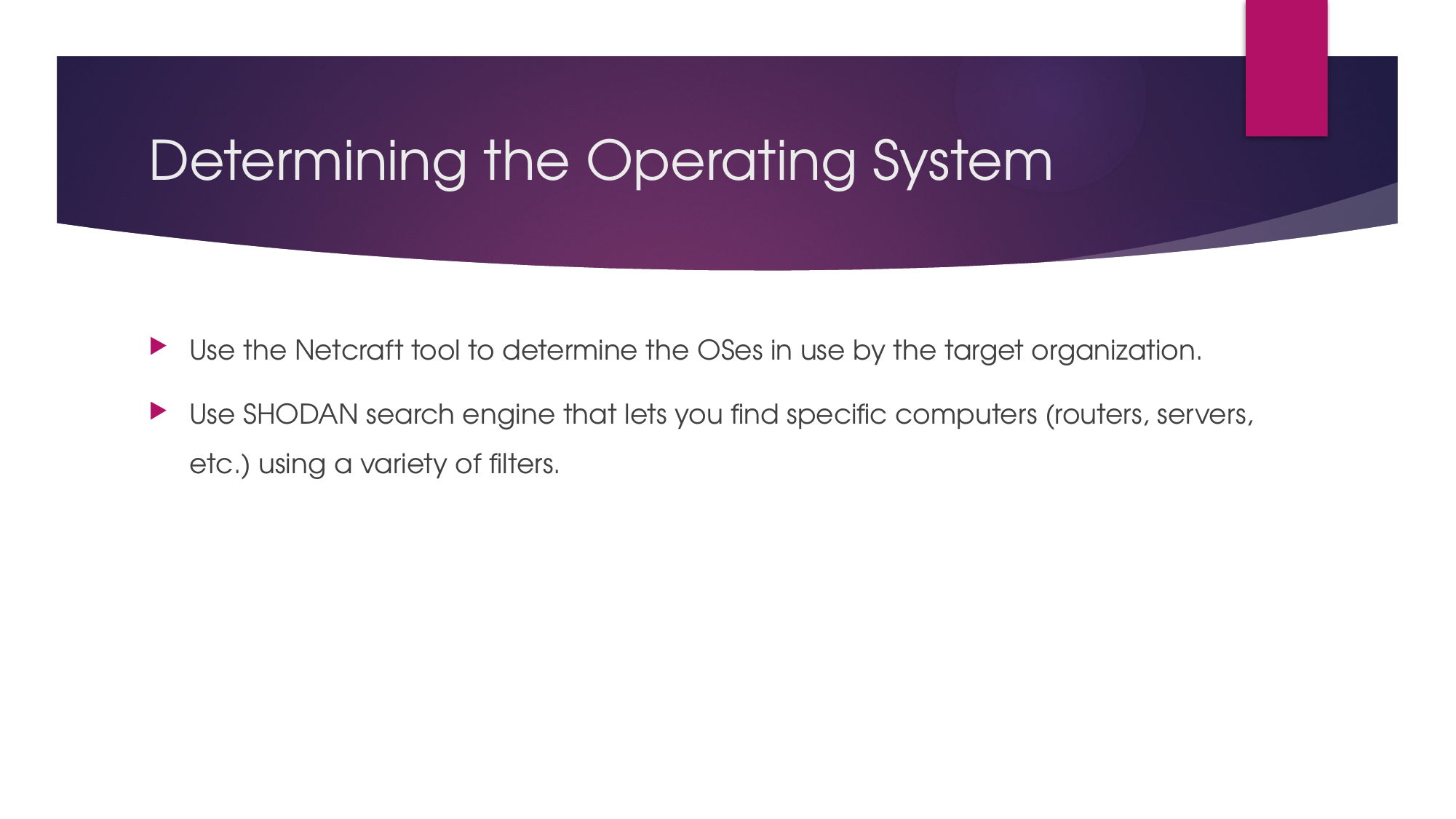

# Determining the Operating System
Use the Netcraft tool to determine the OSes in use by the target organization.
Use SHODAN search engine that lets you find specific computers (routers, servers, etc.) using a variety of filters.